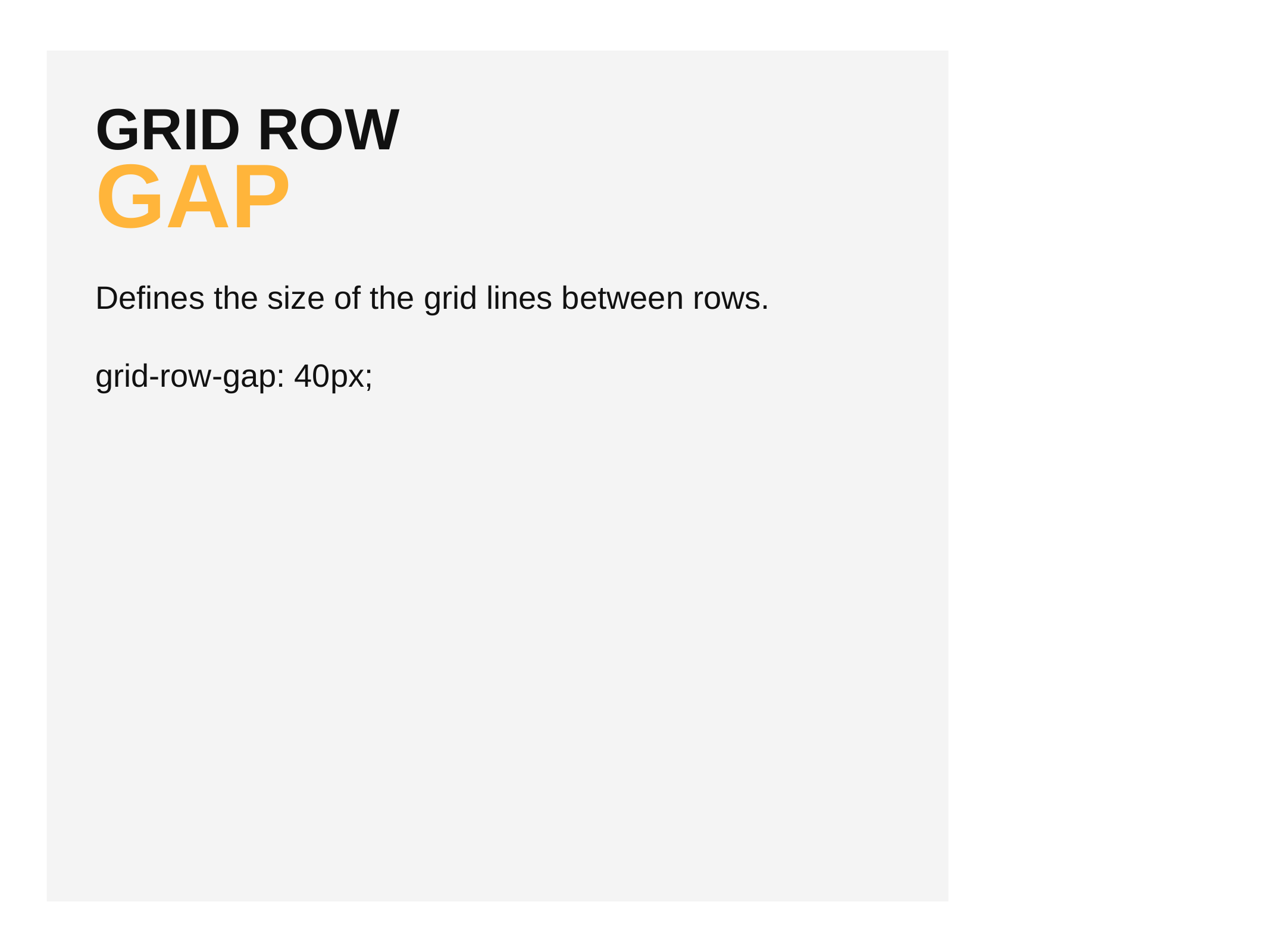

grid Row
gap

Defines the size of the grid lines between rows.
grid-row-gap: 40px;